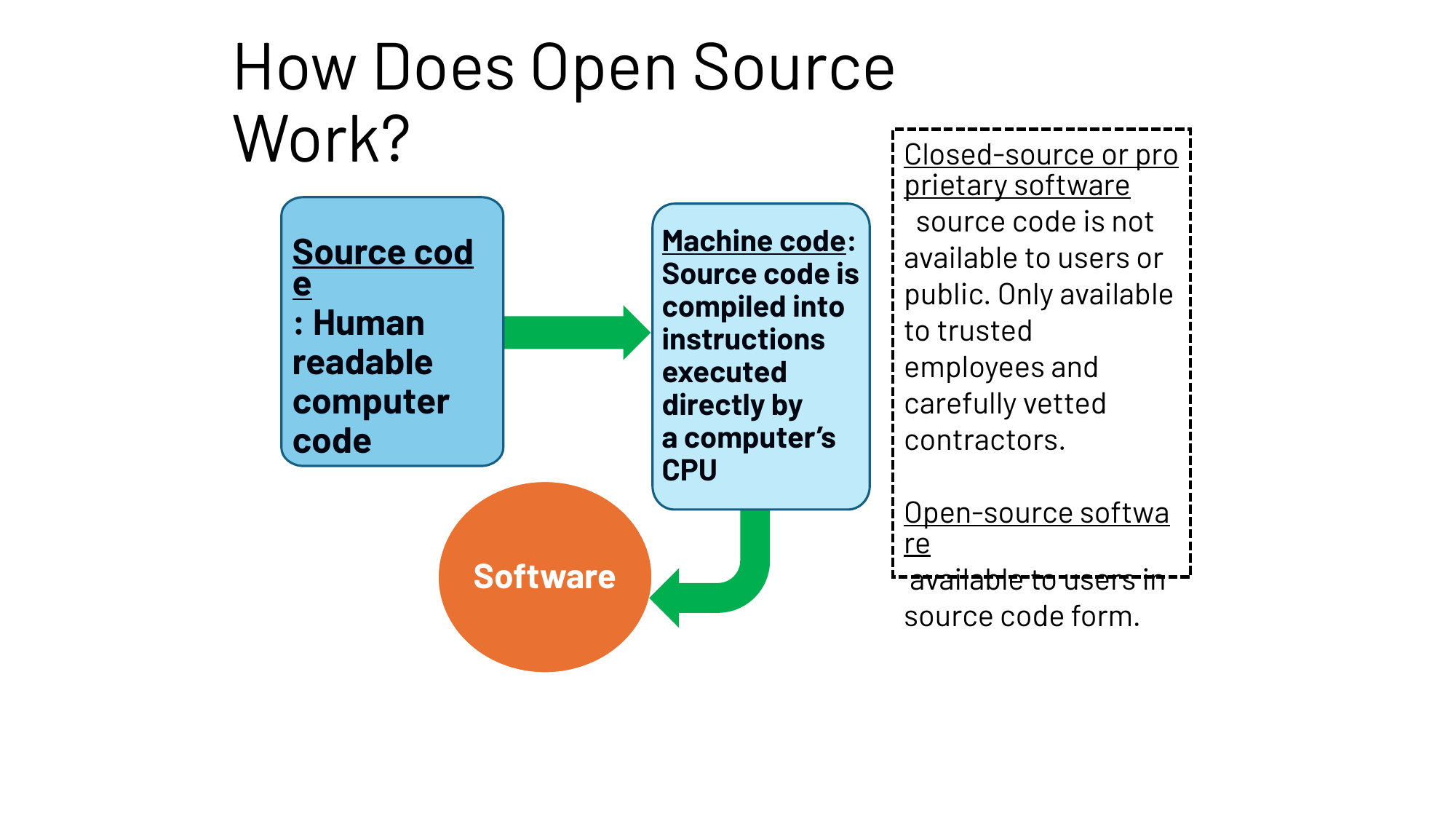

# How Does Open Source Work?
Closed-source or proprietary software  source code is not available to users or public. Only available to trusted employees and carefully vetted contractors.
Open-source software available to users in source code form.
Source code: Human readable computer code
Machine code: Source code is compiled into  instructions executed directly by a computer’s CPU

Software